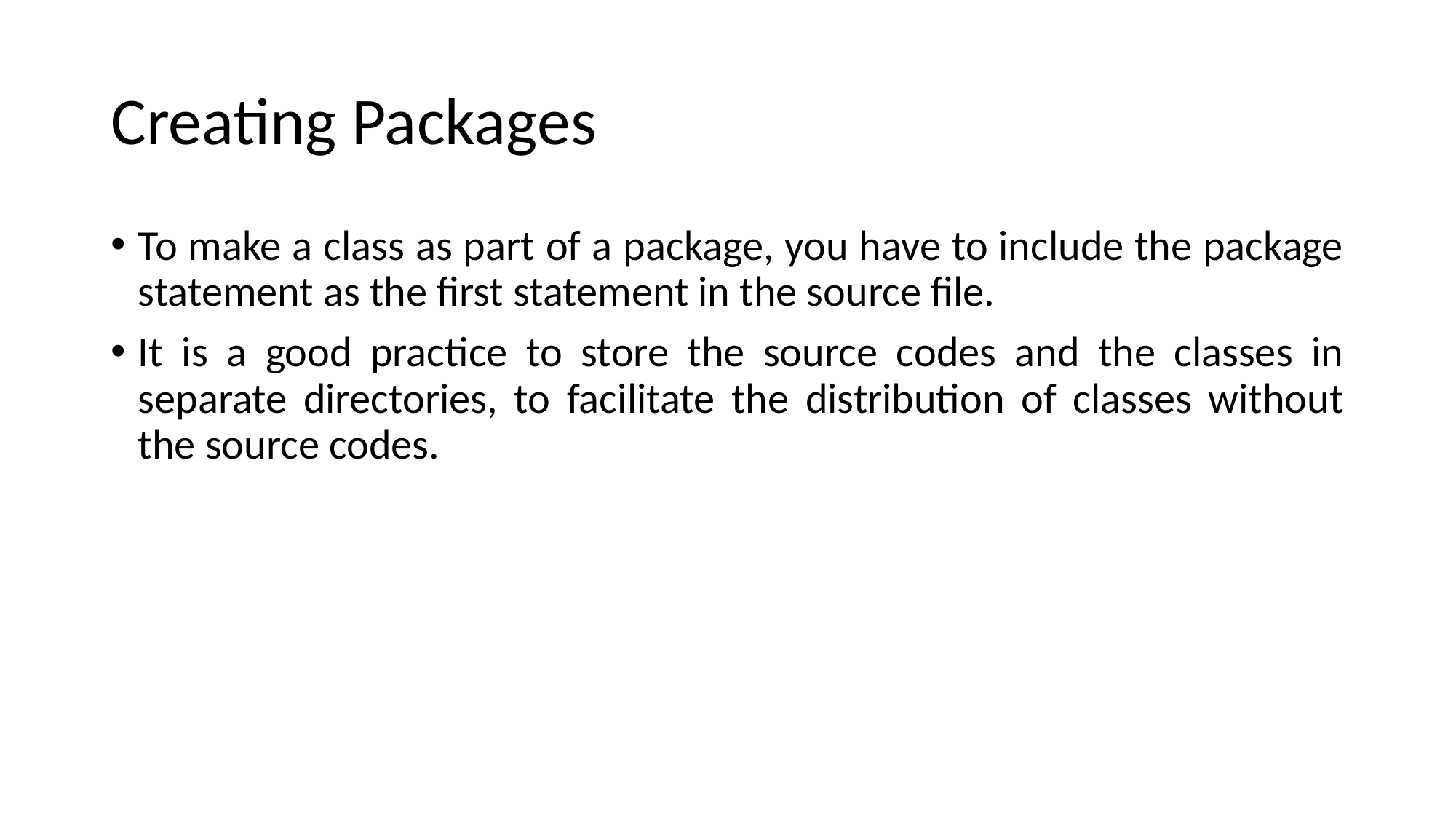

# Creating Packages
To make a class as part of a package, you have to include the package statement as the first statement in the source file.
It is a good practice to store the source codes and the classes in separate directories, to facilitate the distribution of classes without the source codes.